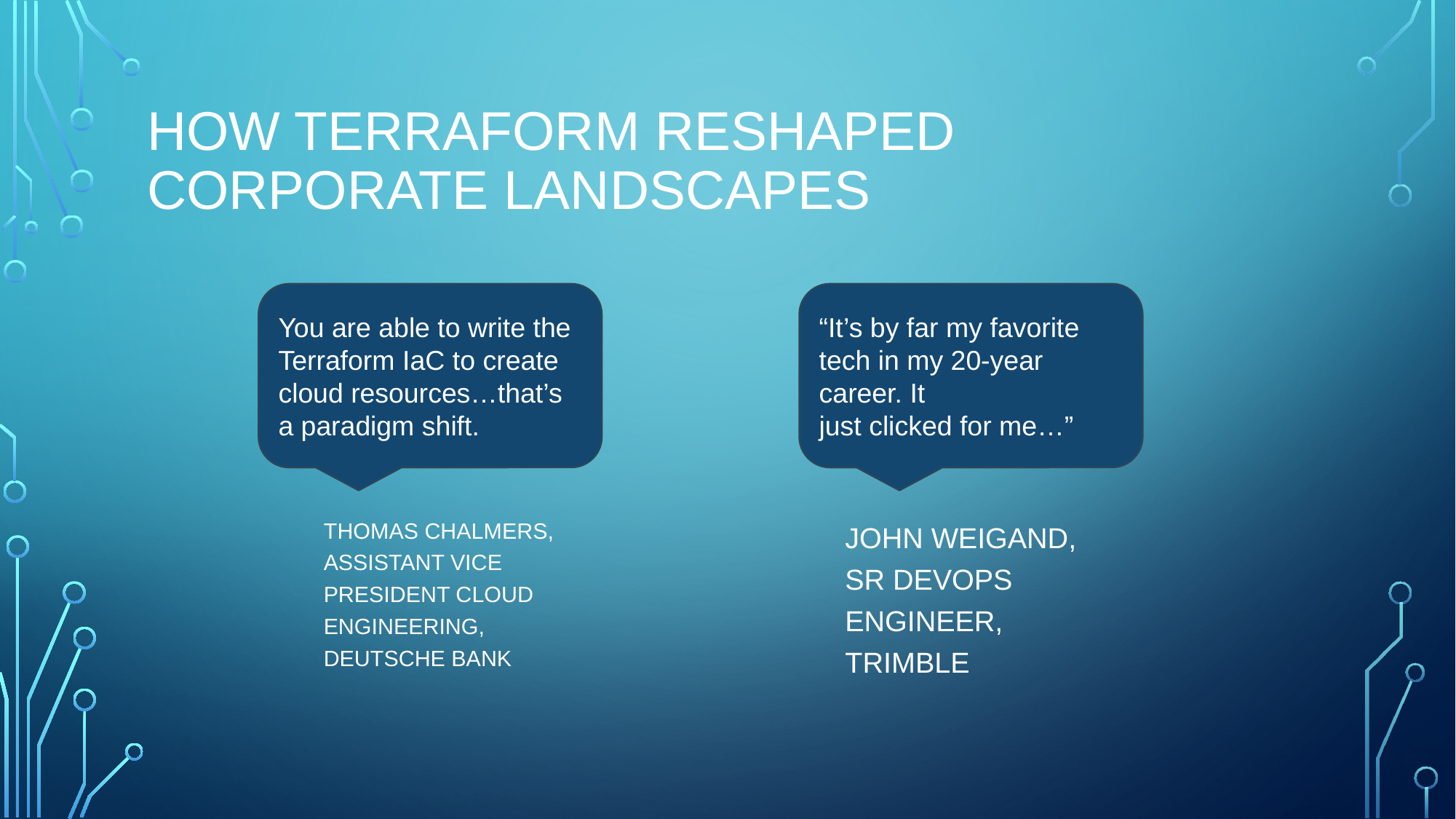

# How Terraform Reshaped Corporate Landscapes
You are able to write the Terraform IaC to create cloud resources…that’s a paradigm shift.
“It’s by far my favorite tech in my 20-year career. It
just clicked for me…”
THOMAS CHALMERS, ASSISTANT VICE PRESIDENT CLOUD ENGINEERING, DEUTSCHE BANK
JOHN WEIGAND, SR DEVOPS ENGINEER, TRIMBLE